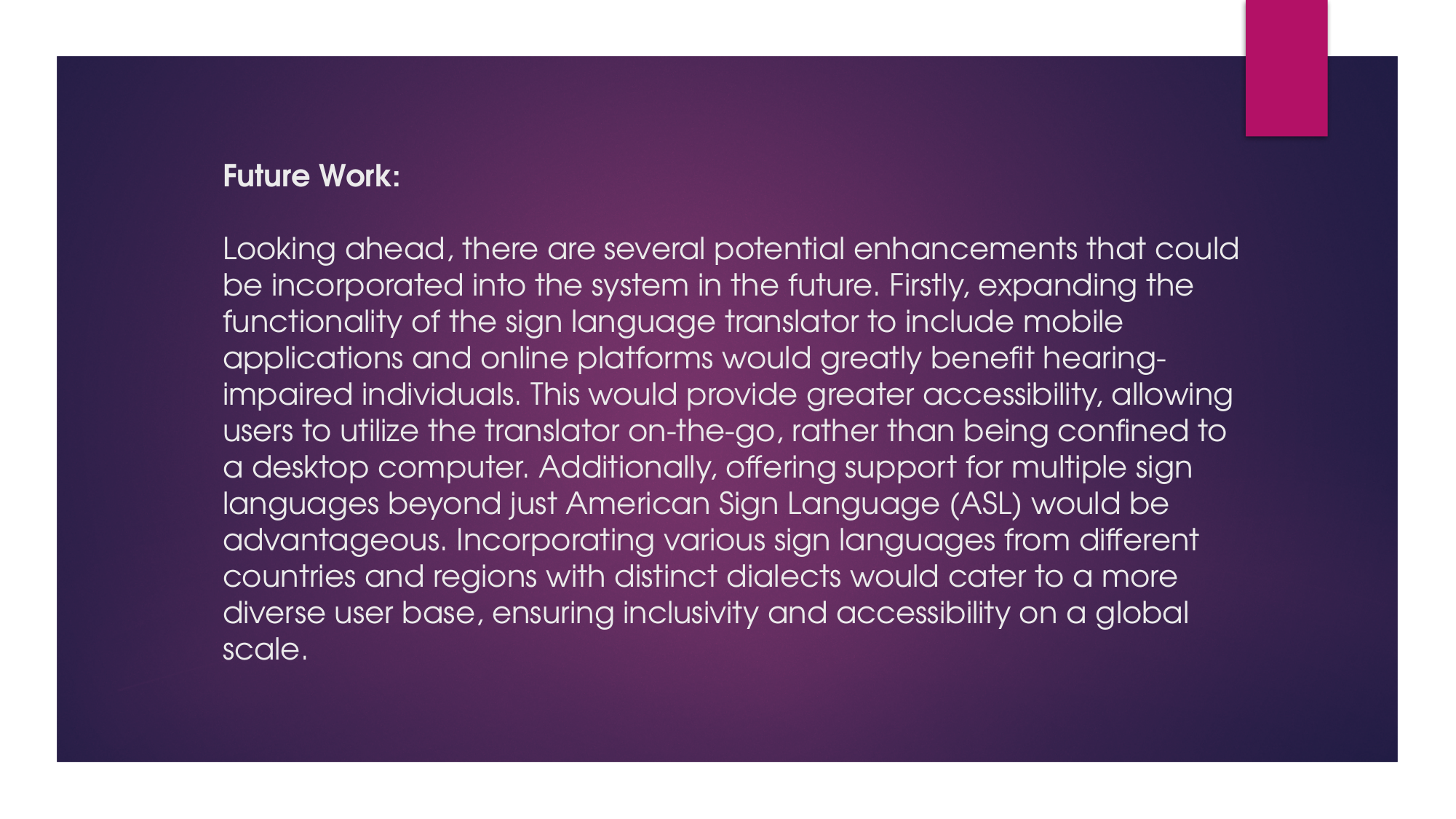

# Future Work: Looking ahead, there are several potential enhancements that could be incorporated into the system in the future. Firstly, expanding the functionality of the sign language translator to include mobile applications and online platforms would greatly benefit hearing-impaired individuals. This would provide greater accessibility, allowing users to utilize the translator on-the-go, rather than being confined to a desktop computer. Additionally, offering support for multiple sign languages beyond just American Sign Language (ASL) would be advantageous. Incorporating various sign languages from different countries and regions with distinct dialects would cater to a more diverse user base, ensuring inclusivity and accessibility on a global scale.